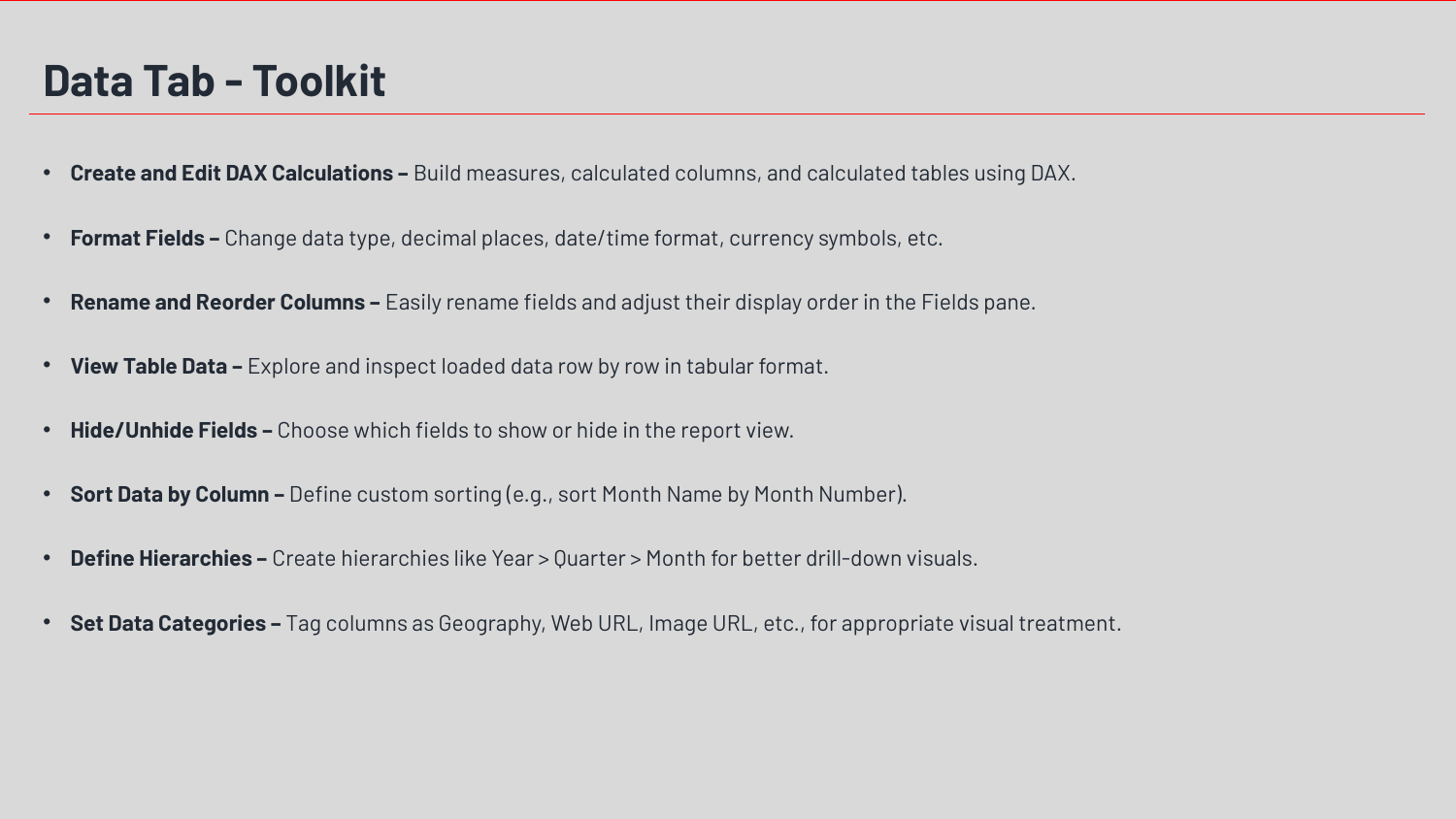

Data Tab - Toolkit
Create and Edit DAX Calculations – Build measures, calculated columns, and calculated tables using DAX.
Format Fields – Change data type, decimal places, date/time format, currency symbols, etc.
Rename and Reorder Columns – Easily rename fields and adjust their display order in the Fields pane.
View Table Data – Explore and inspect loaded data row by row in tabular format.
Hide/Unhide Fields – Choose which fields to show or hide in the report view.
Sort Data by Column – Define custom sorting (e.g., sort Month Name by Month Number).
Define Hierarchies – Create hierarchies like Year > Quarter > Month for better drill-down visuals.
Set Data Categories – Tag columns as Geography, Web URL, Image URL, etc., for appropriate visual treatment.